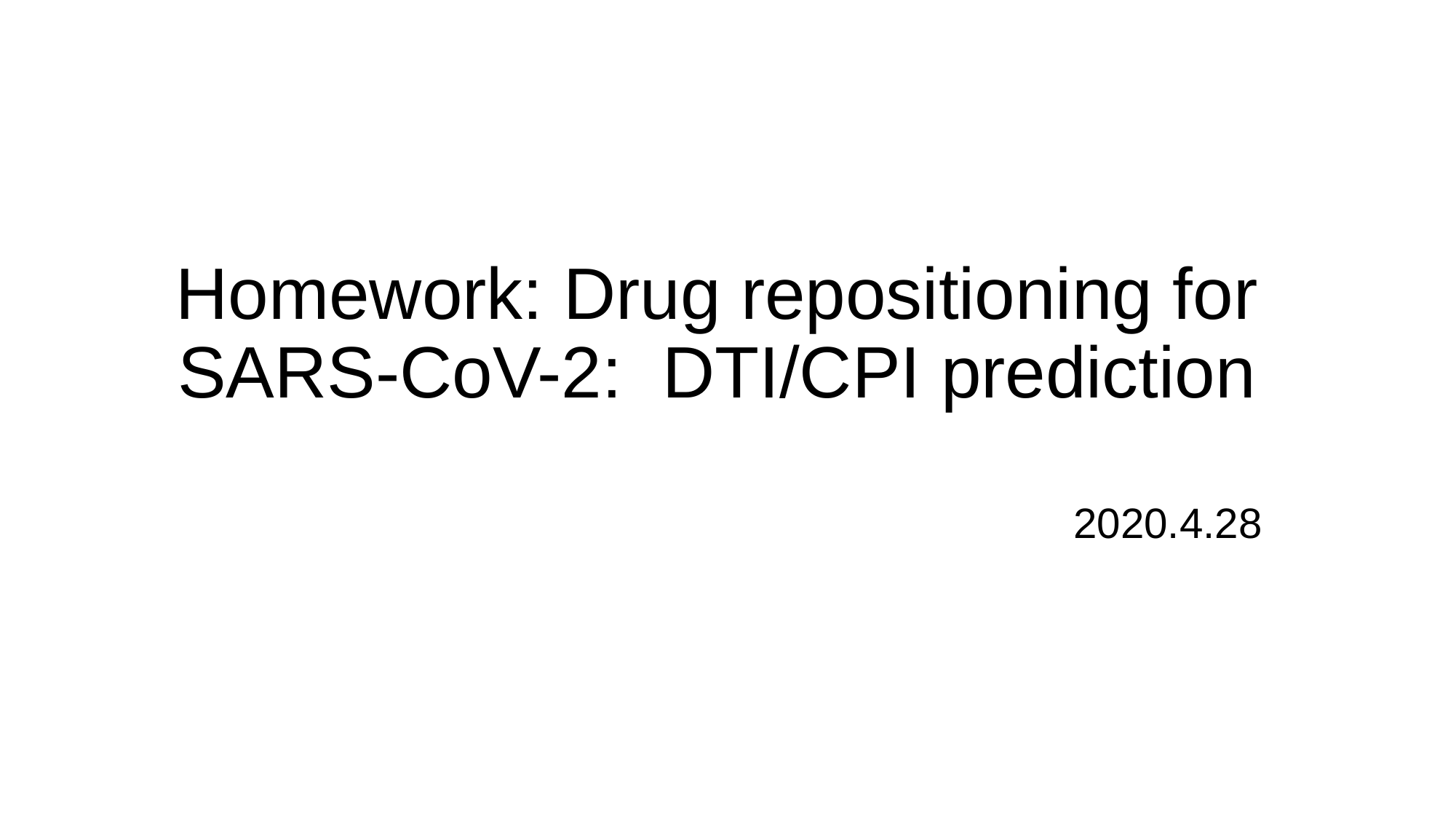

# Homework: Drug repositioning for SARS-CoV-2:  DTI/CPI prediction

2020.4.28